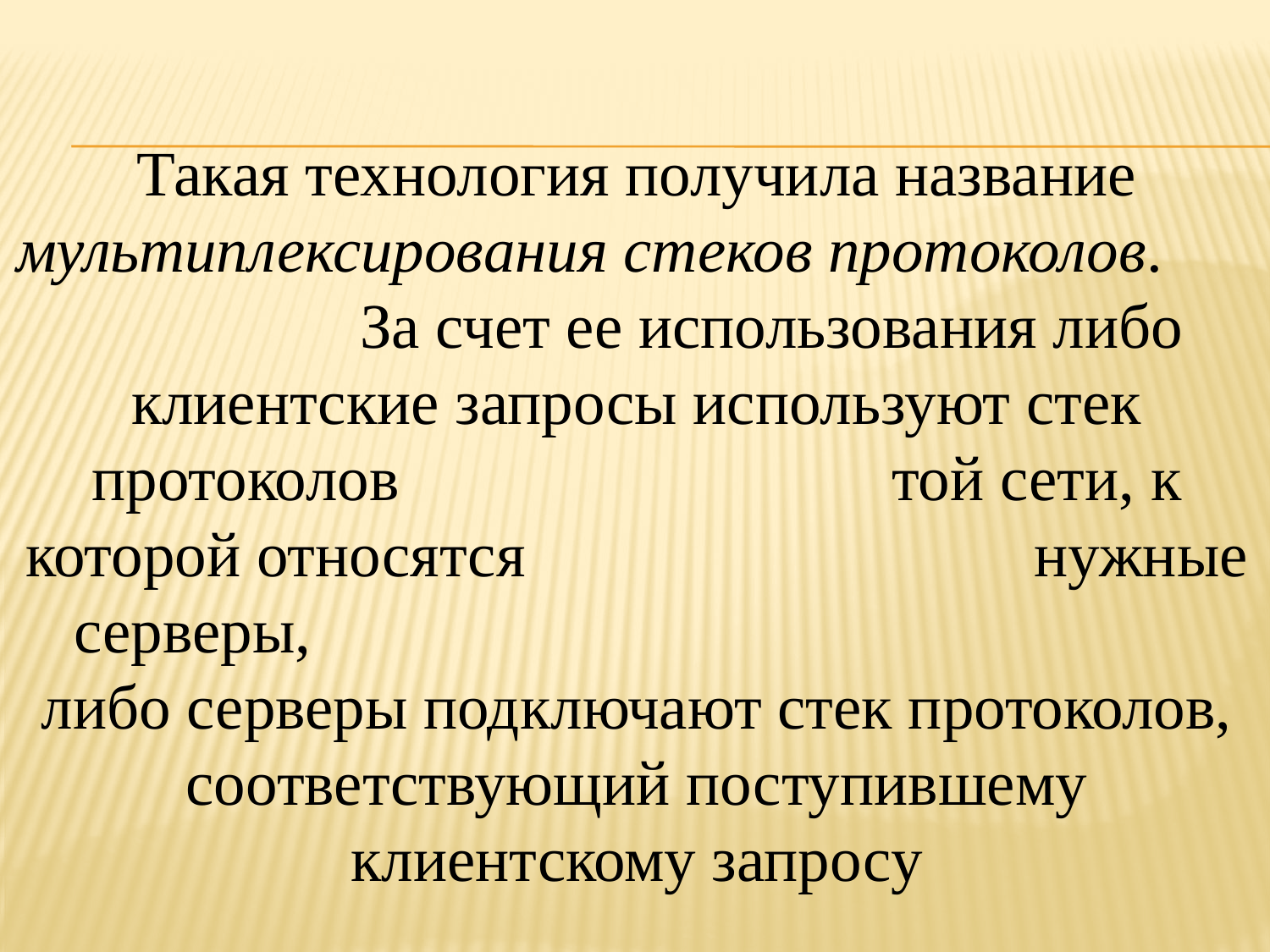

Такая технология получила название мультиплексирования стеков протоколов.                        За счет ее использования либо клиентские запросы используют стек протоколов                               той сети, к которой относятся                                нужные серверы,                                                         либо серверы подключают стек протоколов, соответствующий поступившему клиентскому запросу